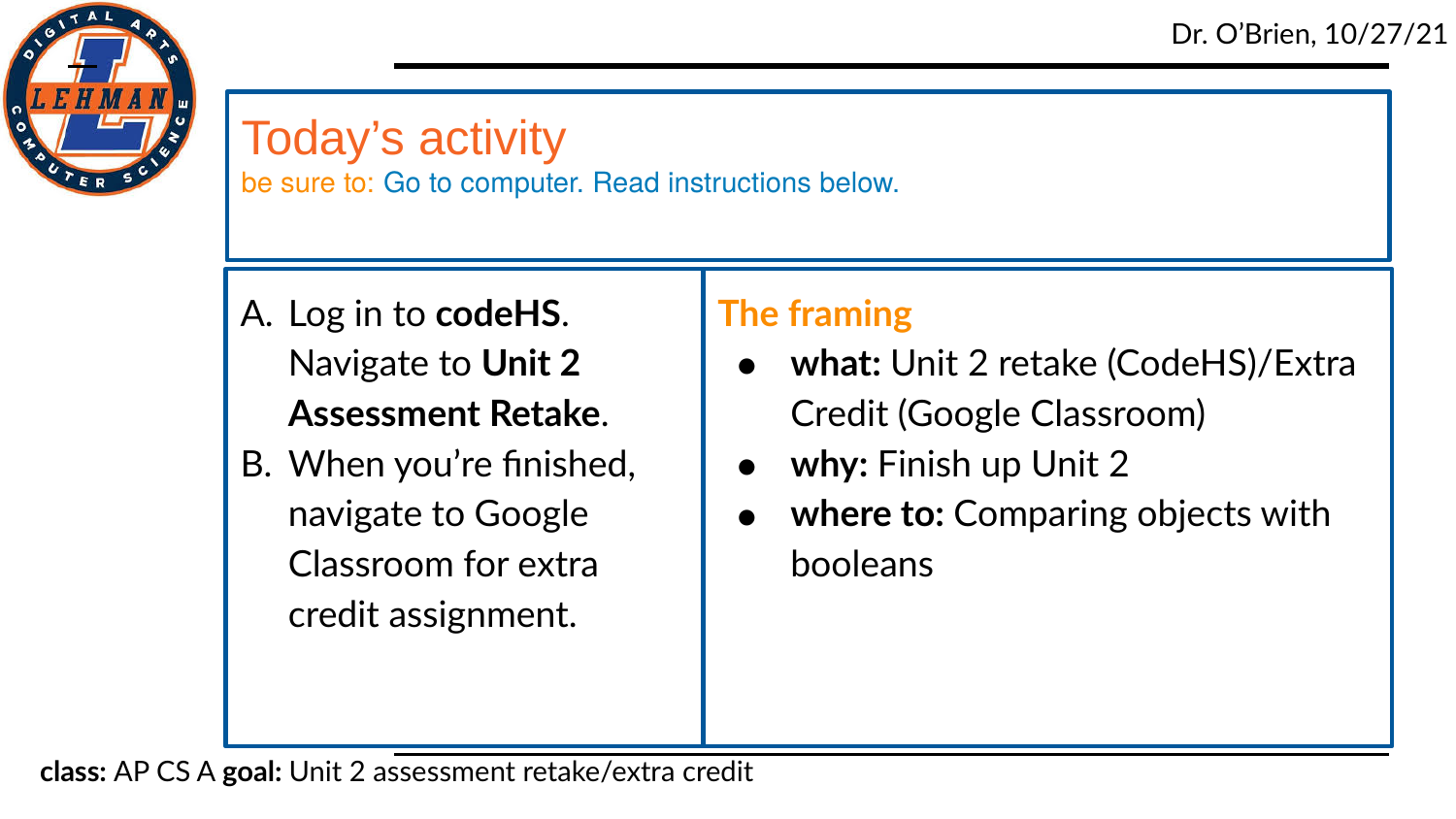

# Today’s activity
be sure to: Go to computer. Read instructions below.
Log in to codeHS. Navigate to Unit 2 Assessment Retake.
When you’re finished, navigate to Google Classroom for extra credit assignment.
The framing
what: Unit 2 retake (CodeHS)/Extra Credit (Google Classroom)
why: Finish up Unit 2
where to: Comparing objects with booleans